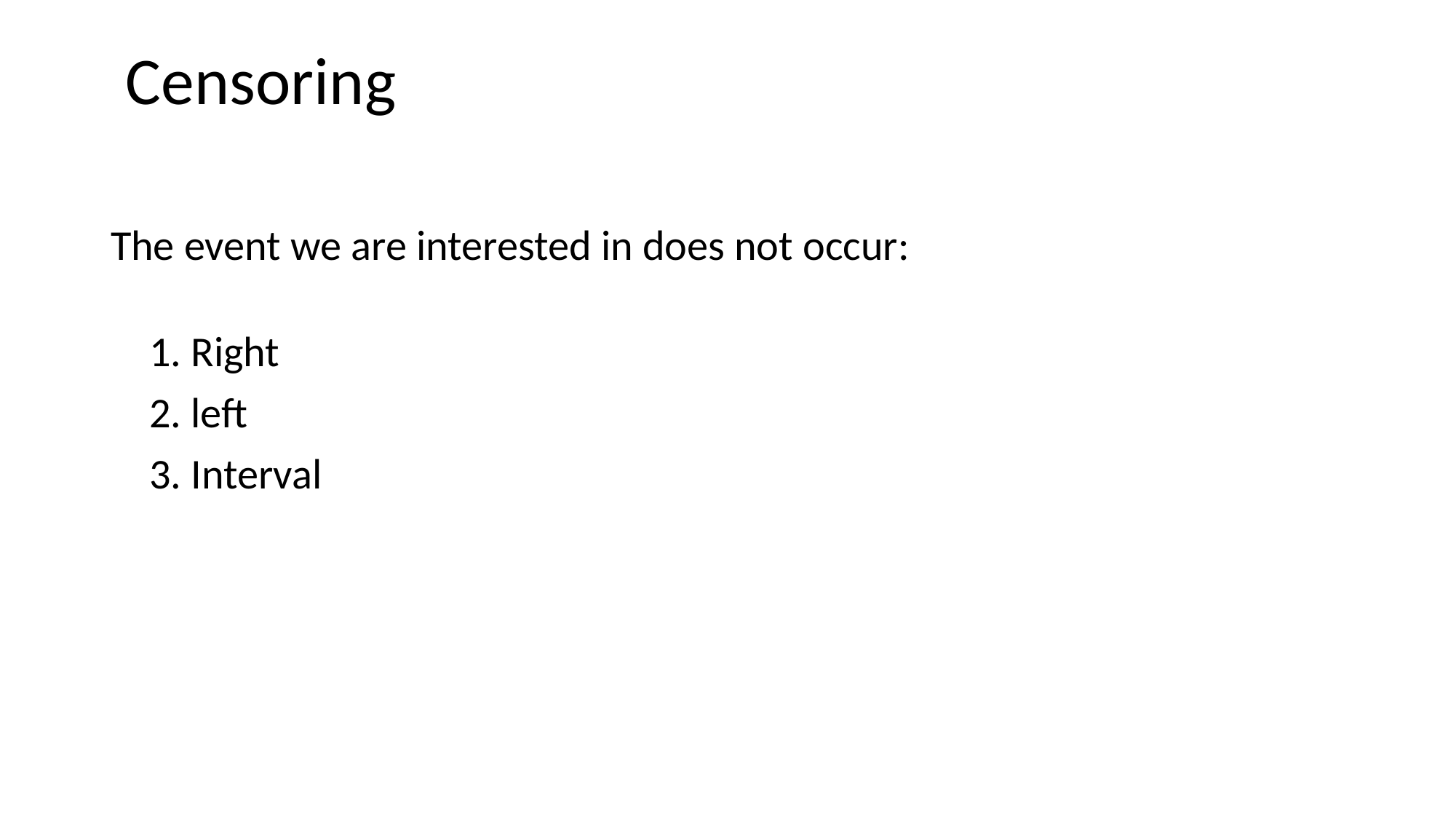

Censoring
The event we are interested in does not occur:
    1. Right
    2. left
    3. Interval